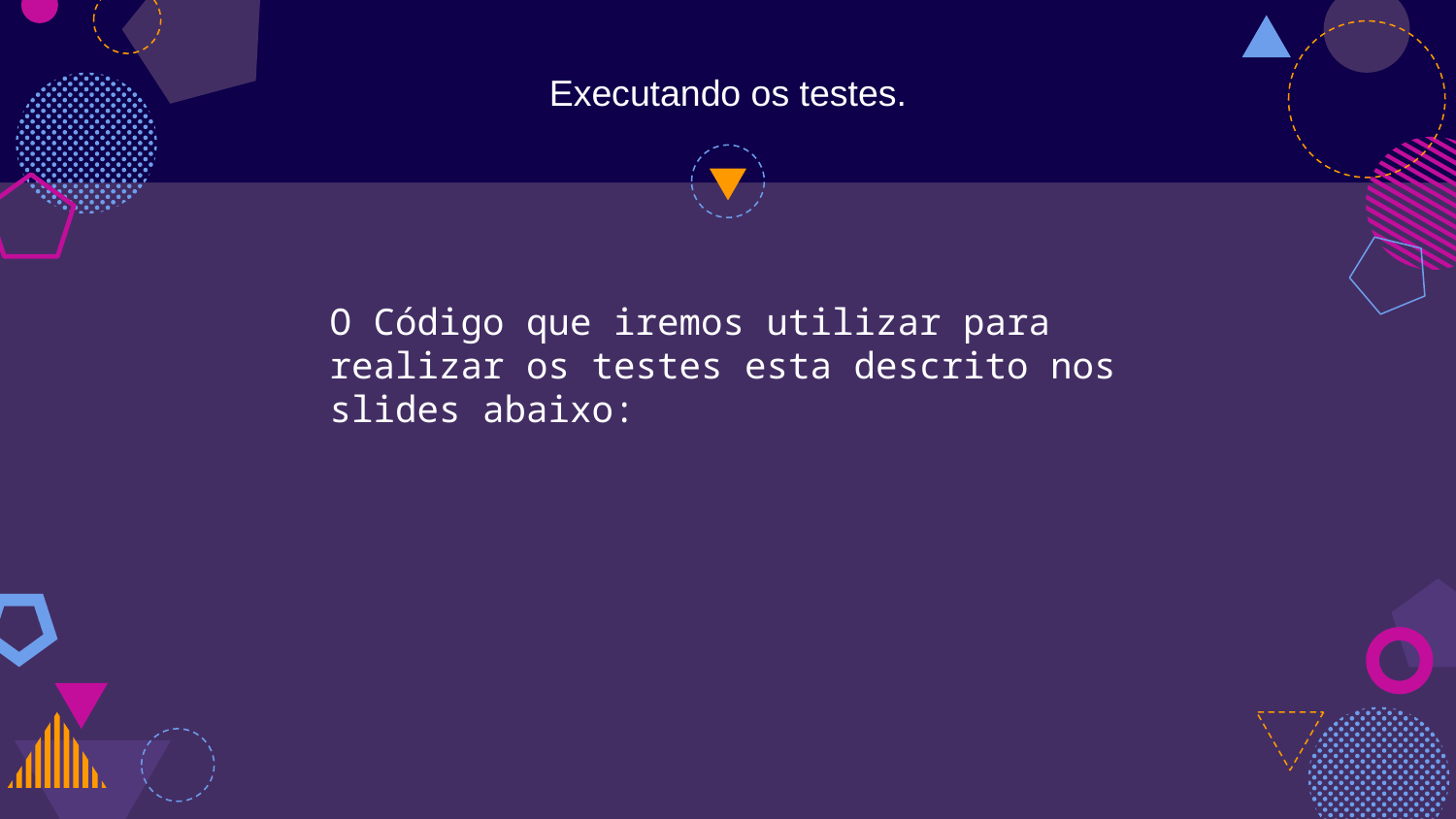

# Executando os testes.
O Código que iremos utilizar para realizar os testes esta descrito nos slides abaixo: